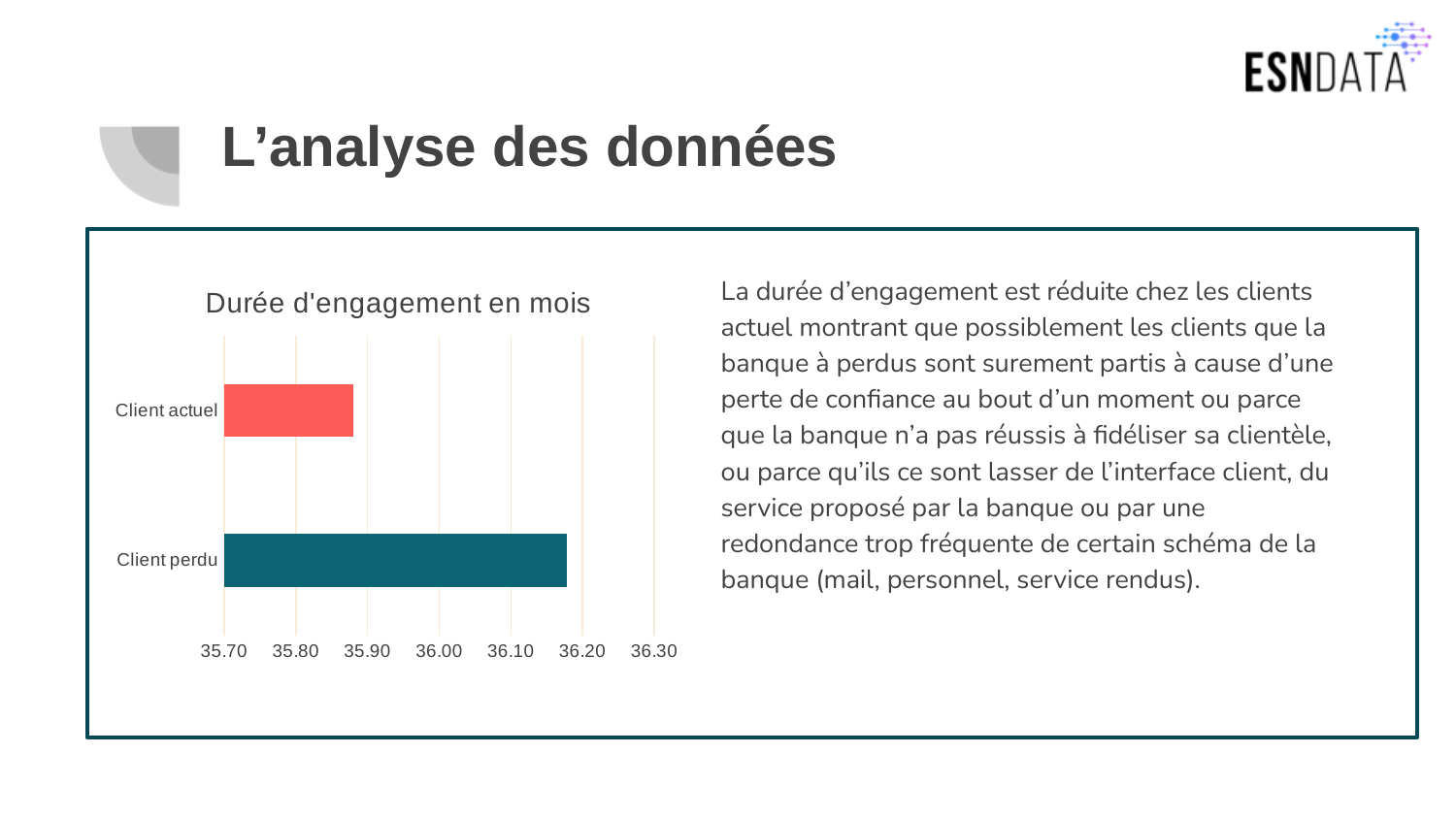

# L’analyse des données

La durée d’engagement est réduite chez les clients actuel montrant que possiblement les clients que la banque à perdus sont surement partis à cause d’une perte de confiance au bout d’un moment ou parce que la banque n’a pas réussis à fidéliser sa clientèle, ou parce qu’ils ce sont lasser de l’interface client, du service proposé par la banque ou par une redondance trop fréquente de certain schéma de la banque (mail, personnel, service rendus).

### Chart:

| Category | Durée d'engagement en mois |
|---|---|
| Client perdu | 36.178484107579465 |
| Client actuel | 35.880226121776 |